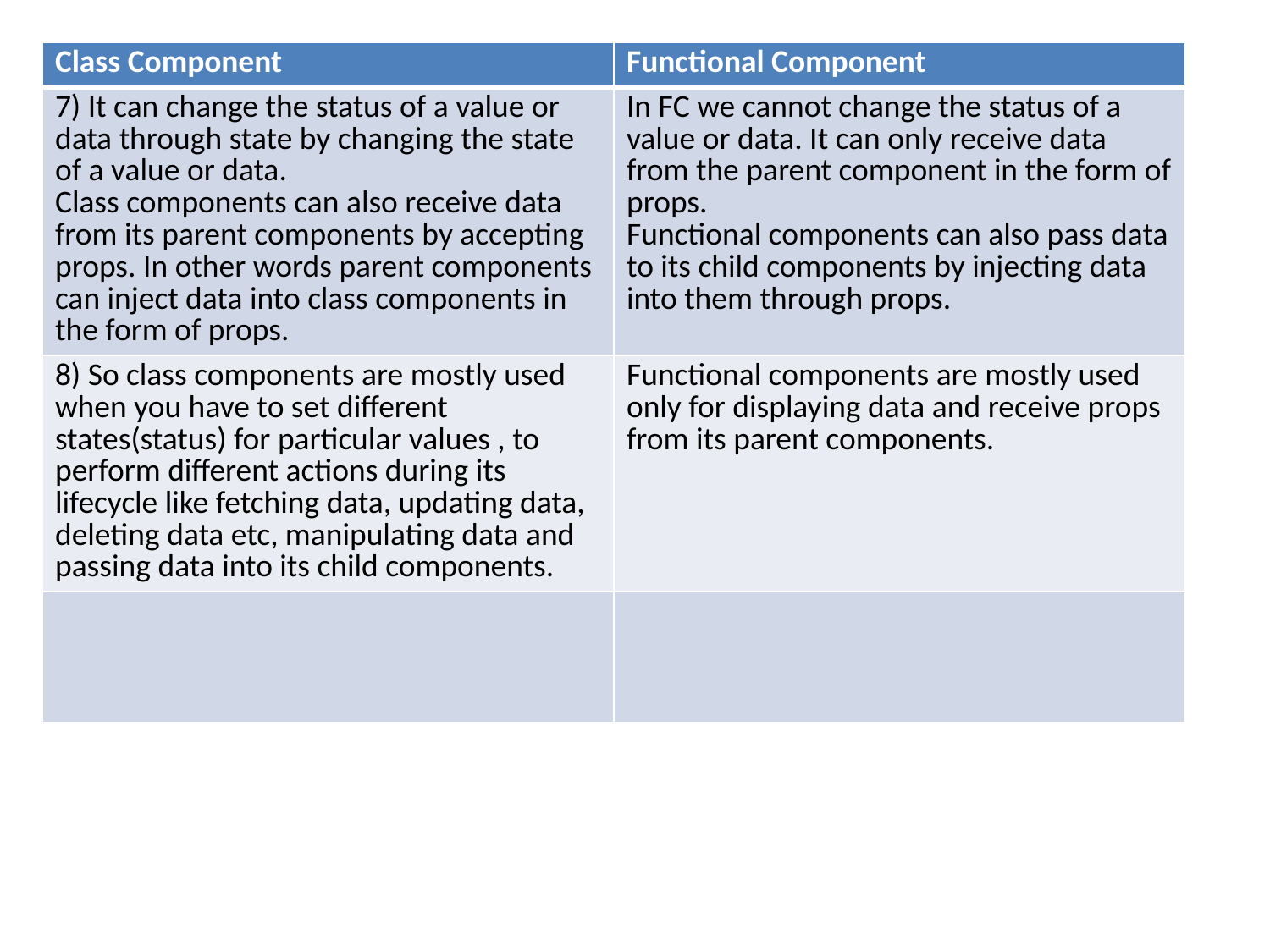

| Class Component | Functional Component |
| --- | --- |
| 7) It can change the status of a value or data through state by changing the state of a value or data. Class components can also receive data from its parent components by accepting props. In other words parent components can inject data into class components in the form of props. | In FC we cannot change the status of a value or data. It can only receive data from the parent component in the form of props. Functional components can also pass data to its child components by injecting data into them through props. |
| 8) So class components are mostly used when you have to set different states(status) for particular values , to perform different actions during its lifecycle like fetching data, updating data, deleting data etc, manipulating data and passing data into its child components. | Functional components are mostly used only for displaying data and receive props from its parent components. |
|  |  |